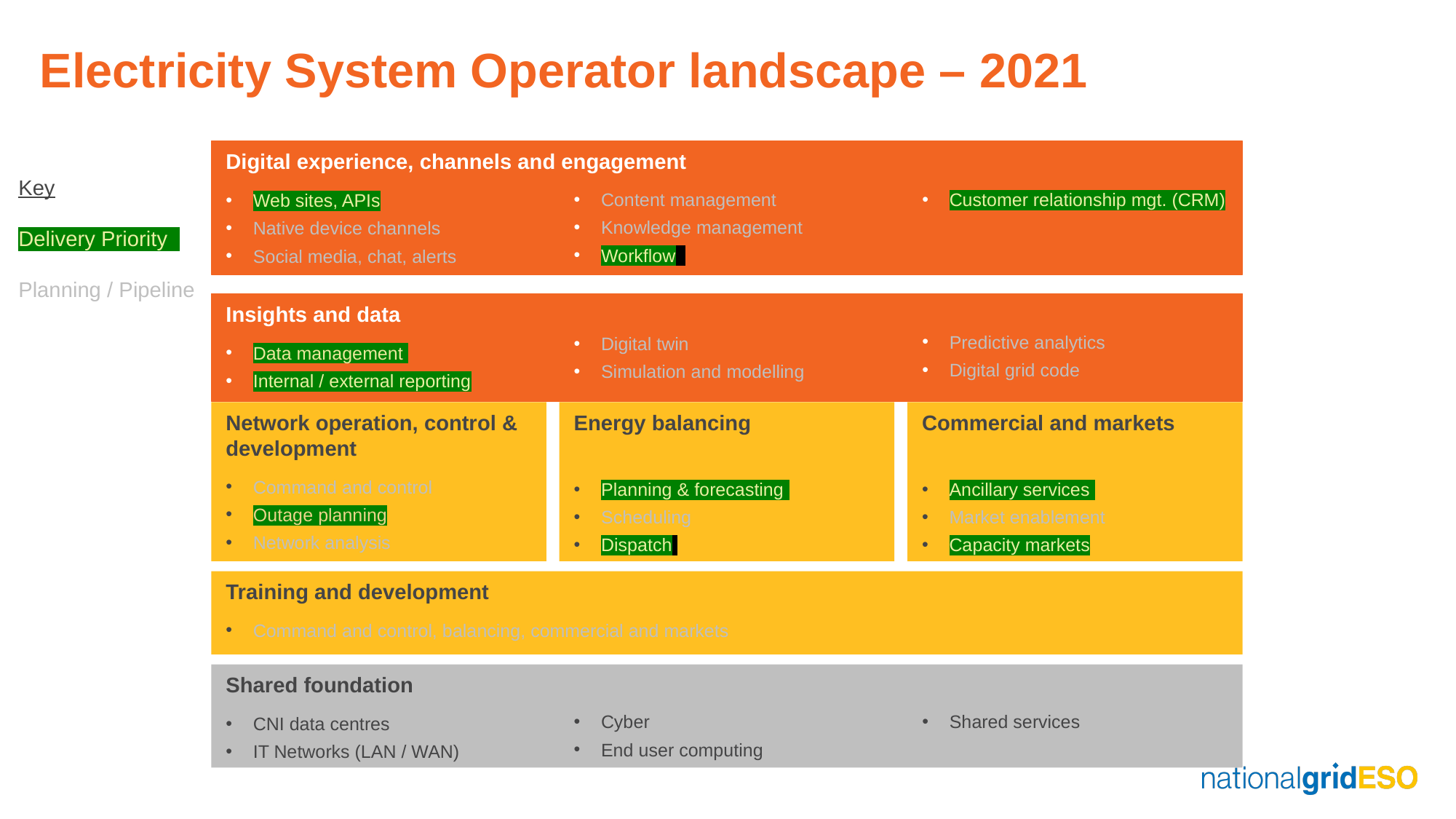

Electricity System Operator landscape – 2021
Digital experience, channels and engagement
Web sites, APIs
Native device channels
Social media, chat, alerts
Key

Delivery Priority

Planning / Pipeline
Content management
Knowledge management
Workflow
Customer relationship mgt. (CRM)
Insights and data
Data management
Internal / external reporting

Predictive analytics
Digital grid code

Digital twin
Simulation and modelling
Network operation, control & development
Command and control
Outage planning
Network analysis
Energy balancing

Planning & forecasting
Scheduling
Dispatch

Commercial and markets

Ancillary services
Market enablement
Capacity markets

Training and development
Command and control, balancing, commercial and markets
Shared foundation
CNI data centres
IT Networks (LAN / WAN)
Cyber
End user computing
Shared services